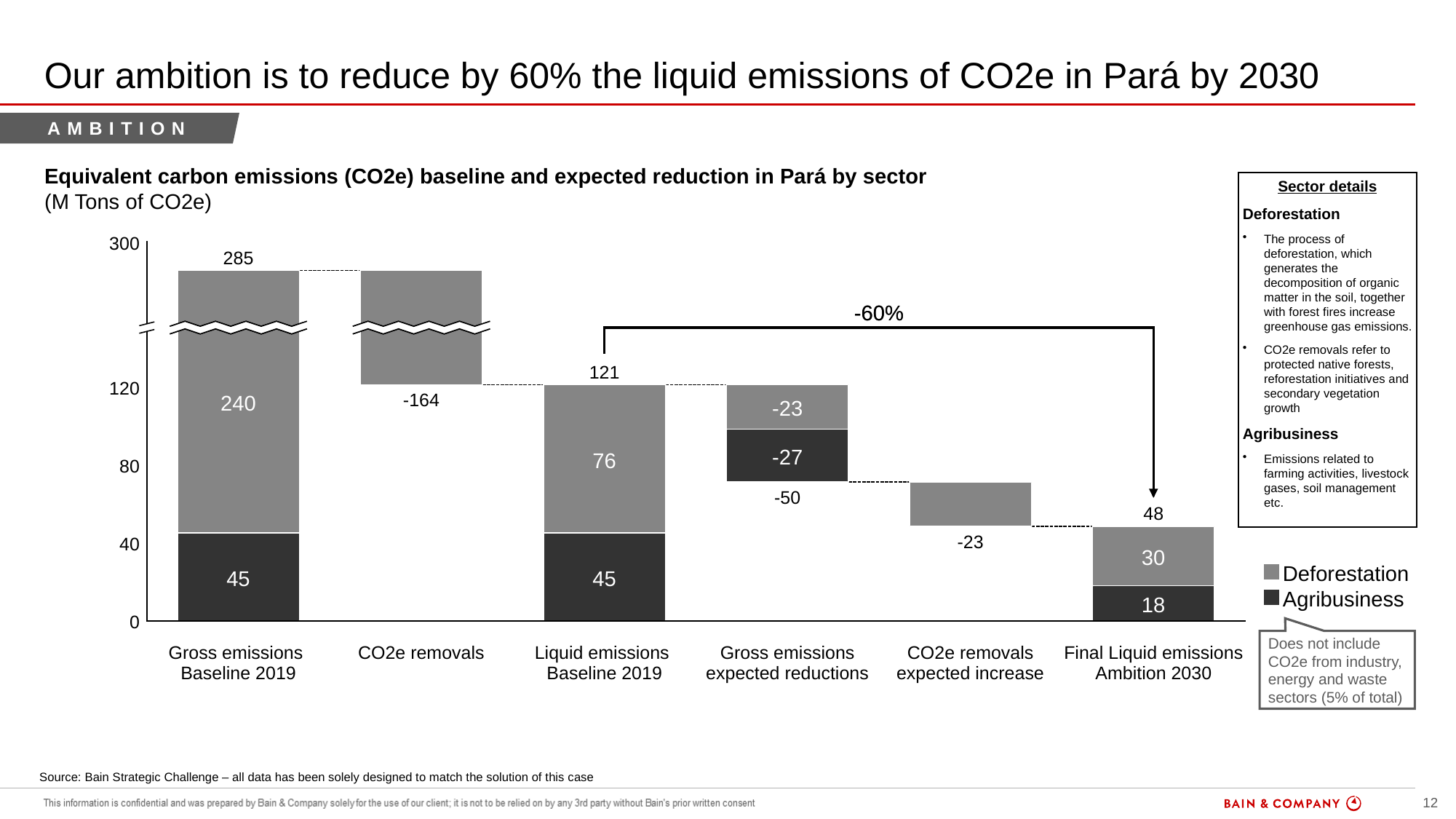

# Our ambition is to reduce by 60% the liquid emissions of CO2e in Pará by 2030

ambition

Equivalent carbon emissions (CO2e) baseline and expected reduction in Pará by sector
(M Tons of CO2e)
Sector details
Deforestation
The process of deforestation, which generates the decomposition of organic matter in the soil, together with forest fires increase greenhouse gas emissions.
CO2e removals refer to protected native forests, reforestation initiatives and secondary vegetation growth
Agribusiness
Emissions related to farming activities, livestock gases, soil management etc.
Does not include CO2e from industry, energy and waste sectors (5% of total)
Source: Bain Strategic Challenge – all data has been solely designed to match the solution of this case